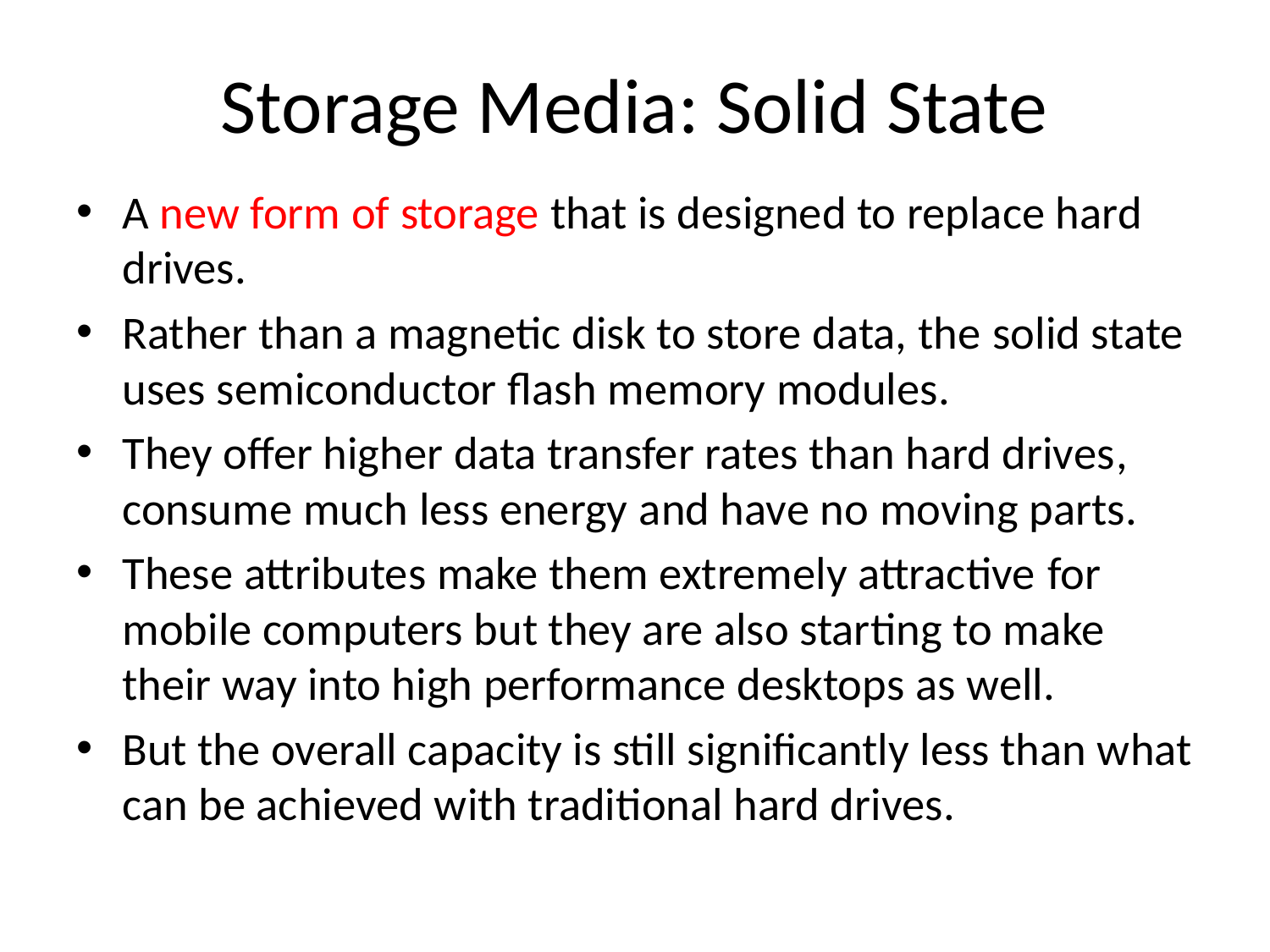

# Storage Media: Solid State
A new form of storage that is designed to replace hard drives.
Rather than a magnetic disk to store data, the solid state uses semiconductor flash memory modules.
They offer higher data transfer rates than hard drives, consume much less energy and have no moving parts.
These attributes make them extremely attractive for mobile computers but they are also starting to make their way into high performance desktops as well.
But the overall capacity is still significantly less than what can be achieved with traditional hard drives.